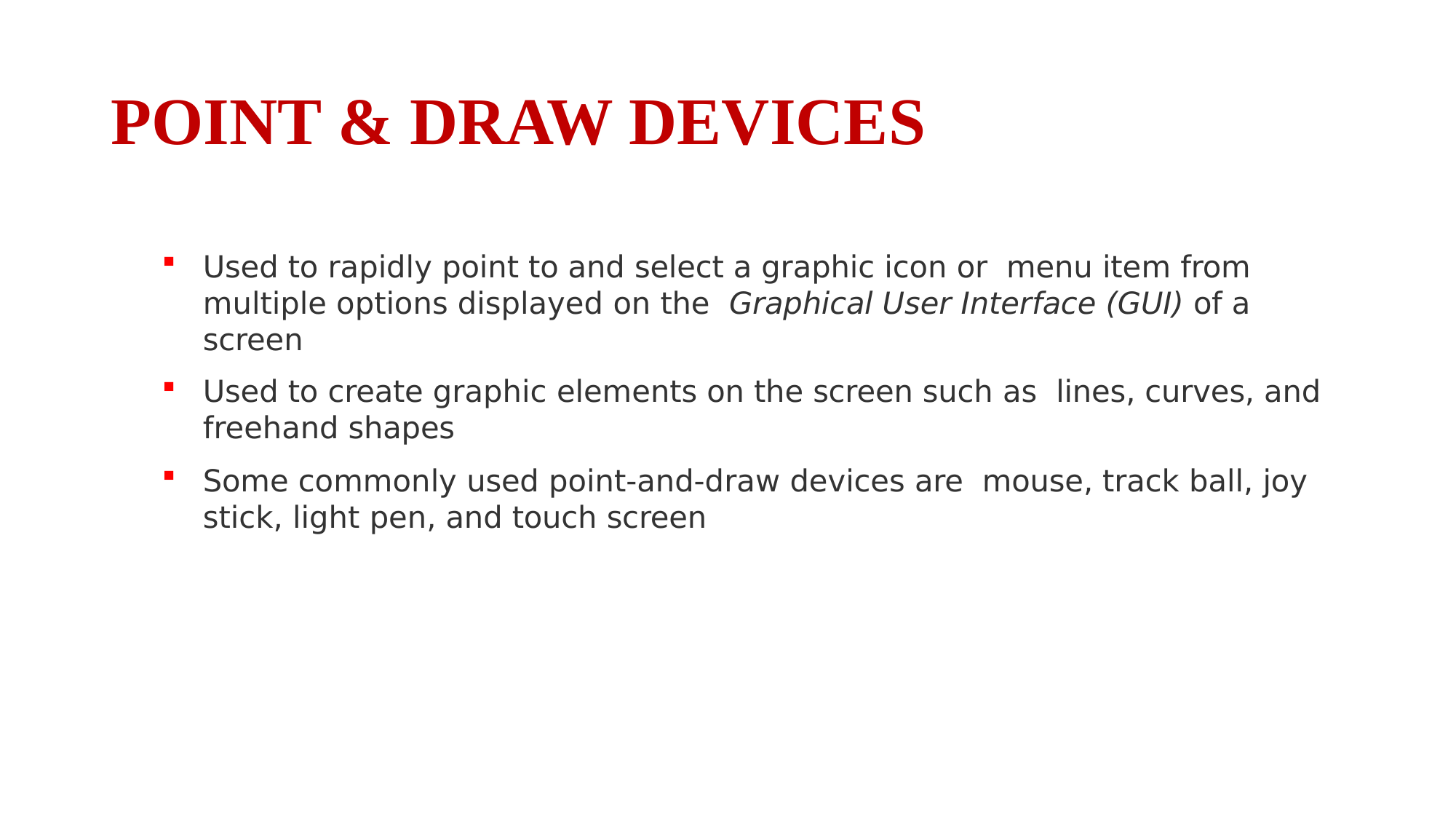

# POINT & DRAW DEVICES
Used to rapidly point to and select a graphic icon or  menu item from multiple options displayed on the  Graphical User Interface (GUI) of a screen
Used to create graphic elements on the screen such as  lines, curves, and freehand shapes
Some commonly used point-and-draw devices are  mouse, track ball, joy stick, light pen, and touch screen